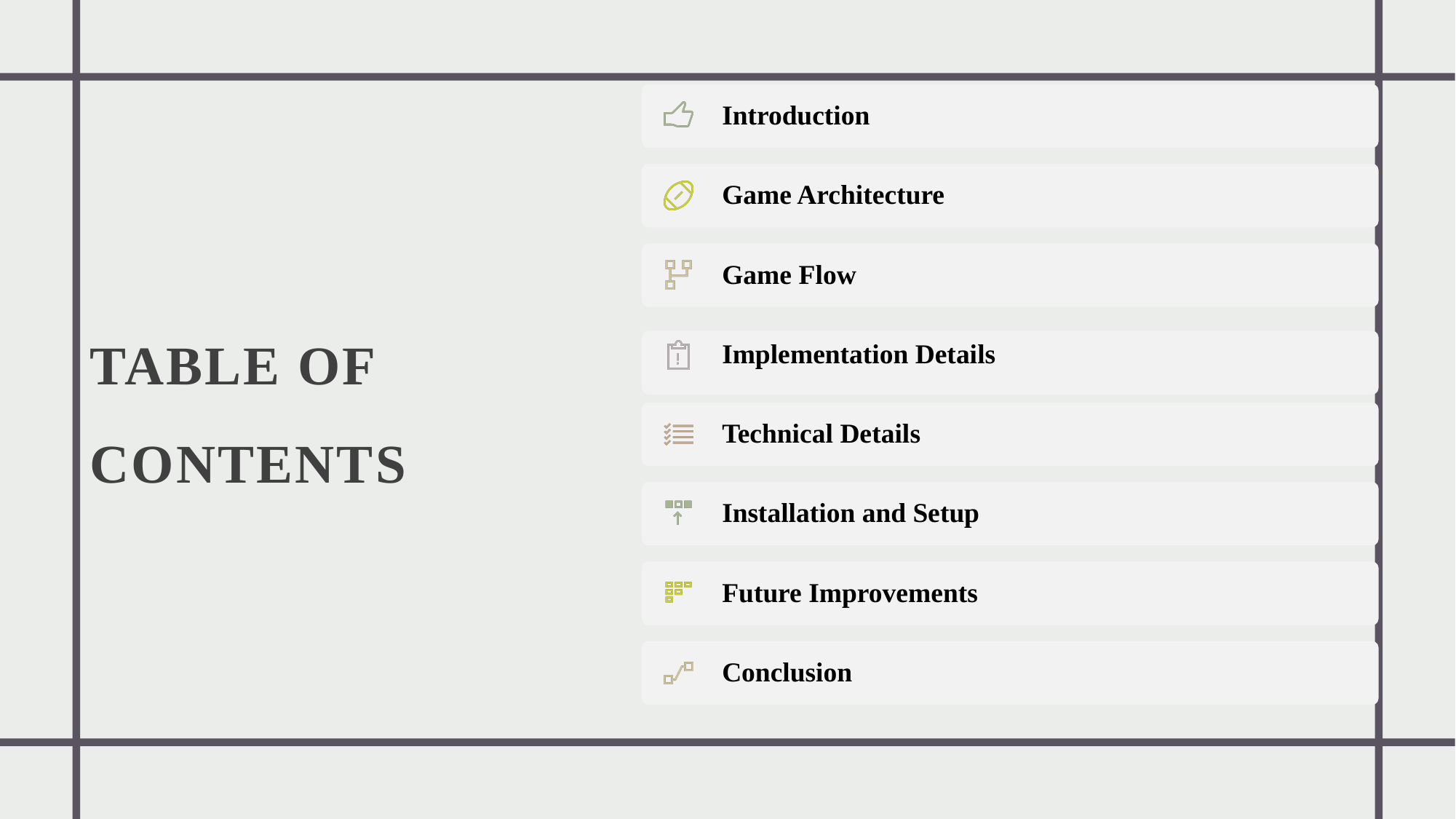

Introduction
Game Architecture
Game Flow
Implementation Details
Technical Details
Installation and Setup
Future Improvements
Conclusion
# TABLE OF CONTENTS